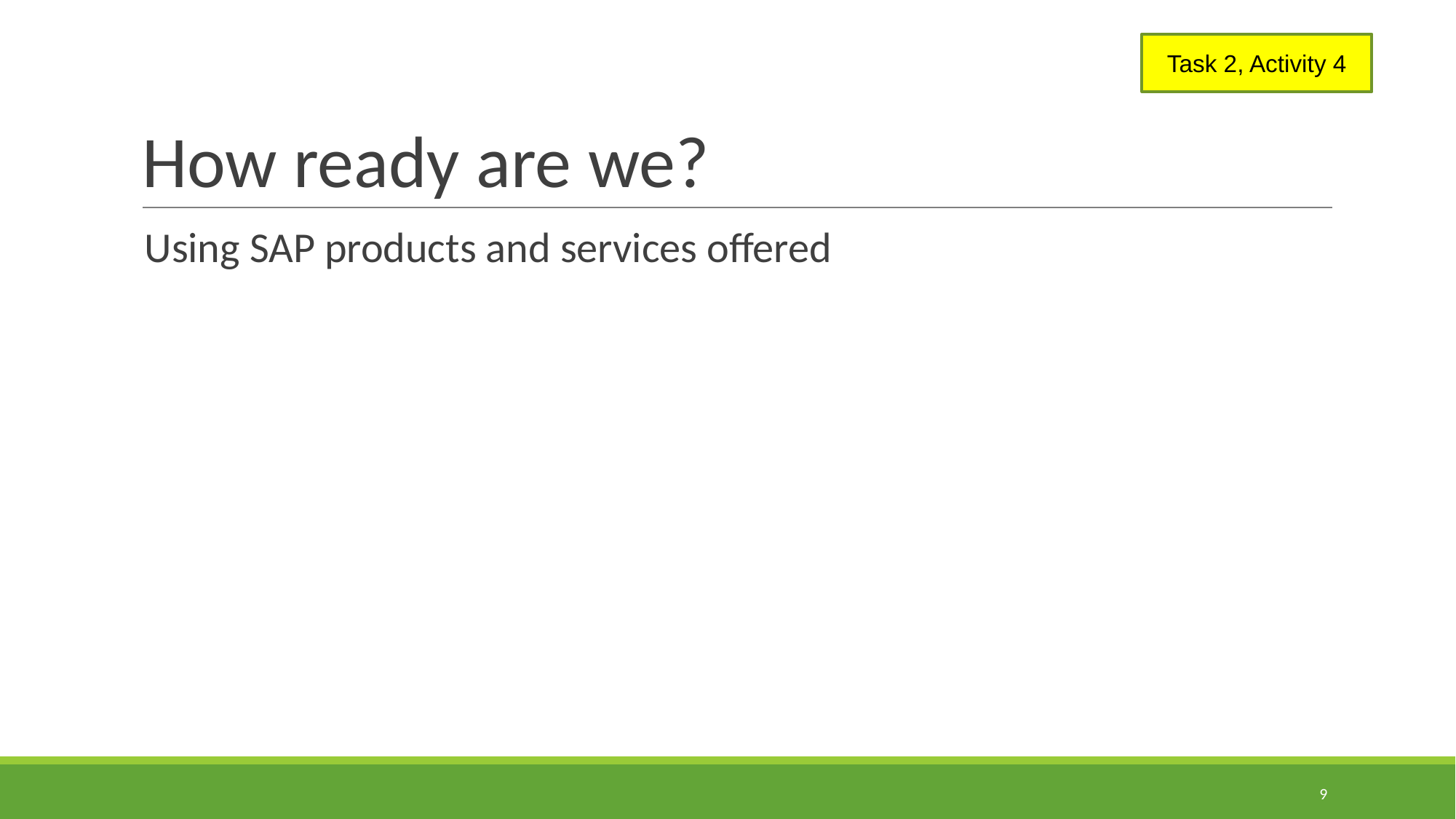

# How ready are we?
Task 2, Activity 4
Using SAP products and services offered
9